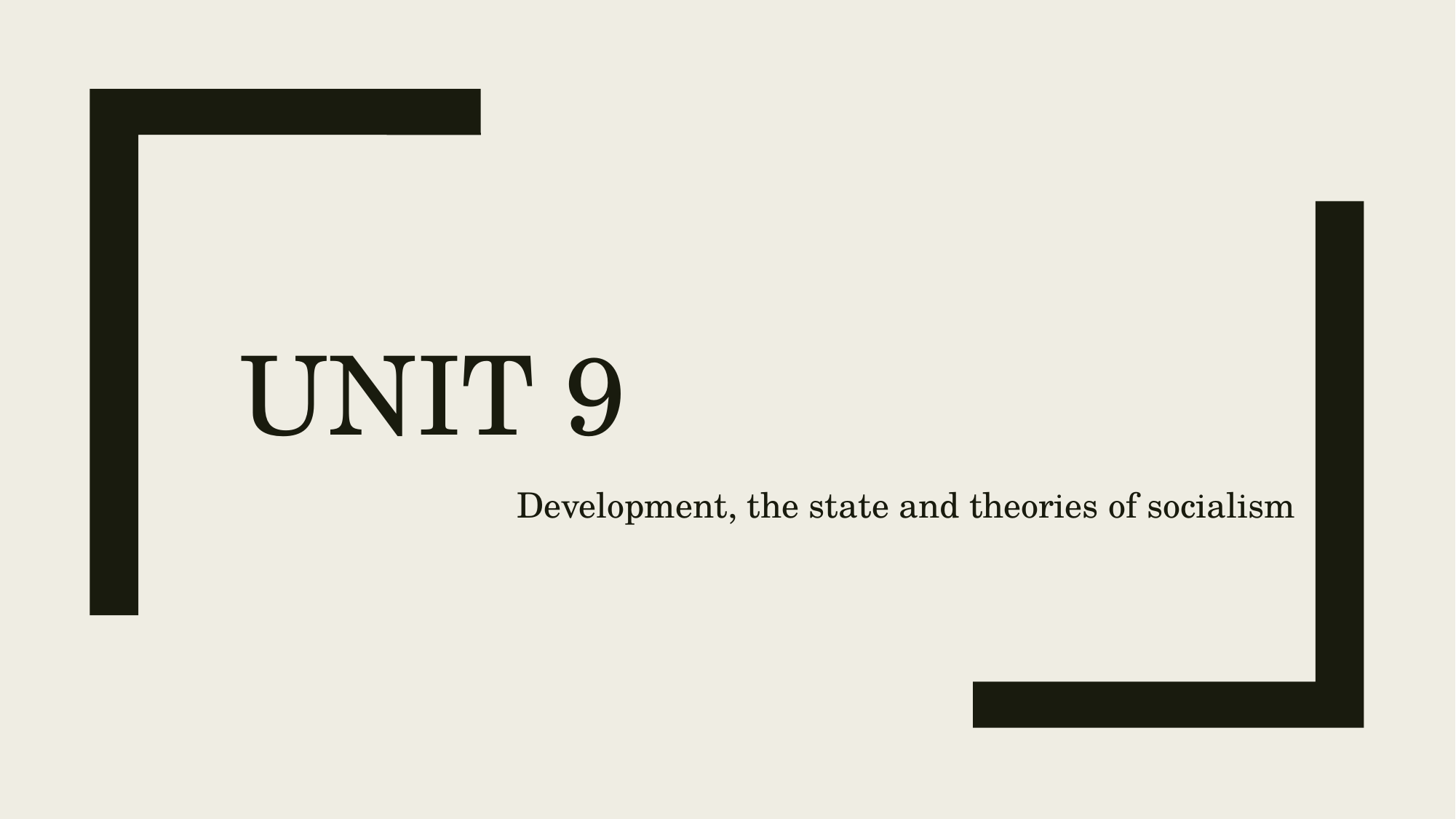

# Unit 9
Development, the state and theories of socialism